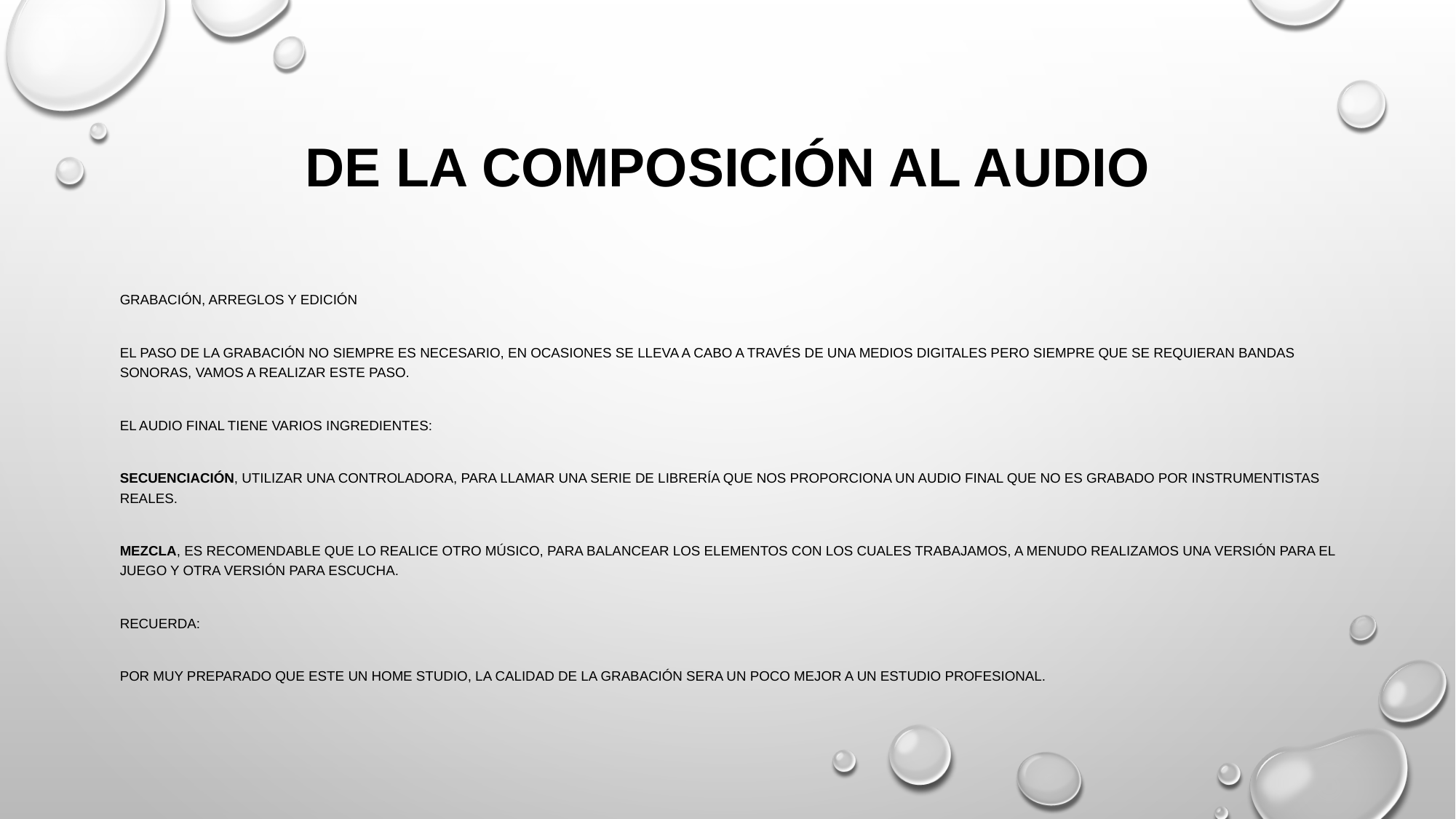

# De la composición al audio
Grabación, arreglos y edición

El paso de la grabación no siempre es necesario, en ocasiones se lleva a cabo a través de una medios digitales pero siempre que se requieran bandas sonoras, vamos a realizar este paso.

El audio final tiene varios ingredientes:

Secuenciación, utilizar una controladora, para llamar una serie de librería que nos proporciona un audio final que no es grabado por instrumentistas reales.

Mezcla, es recomendable que lo realice otro músico, para balancear los elementos con los cuales trabajamos, a menudo realizamos una versión para el juego y otra versión para escucha.

Recuerda:

Por muy preparado que este un home studio, la calidad de la grabación sera un poco mejor a un estudio profesional.